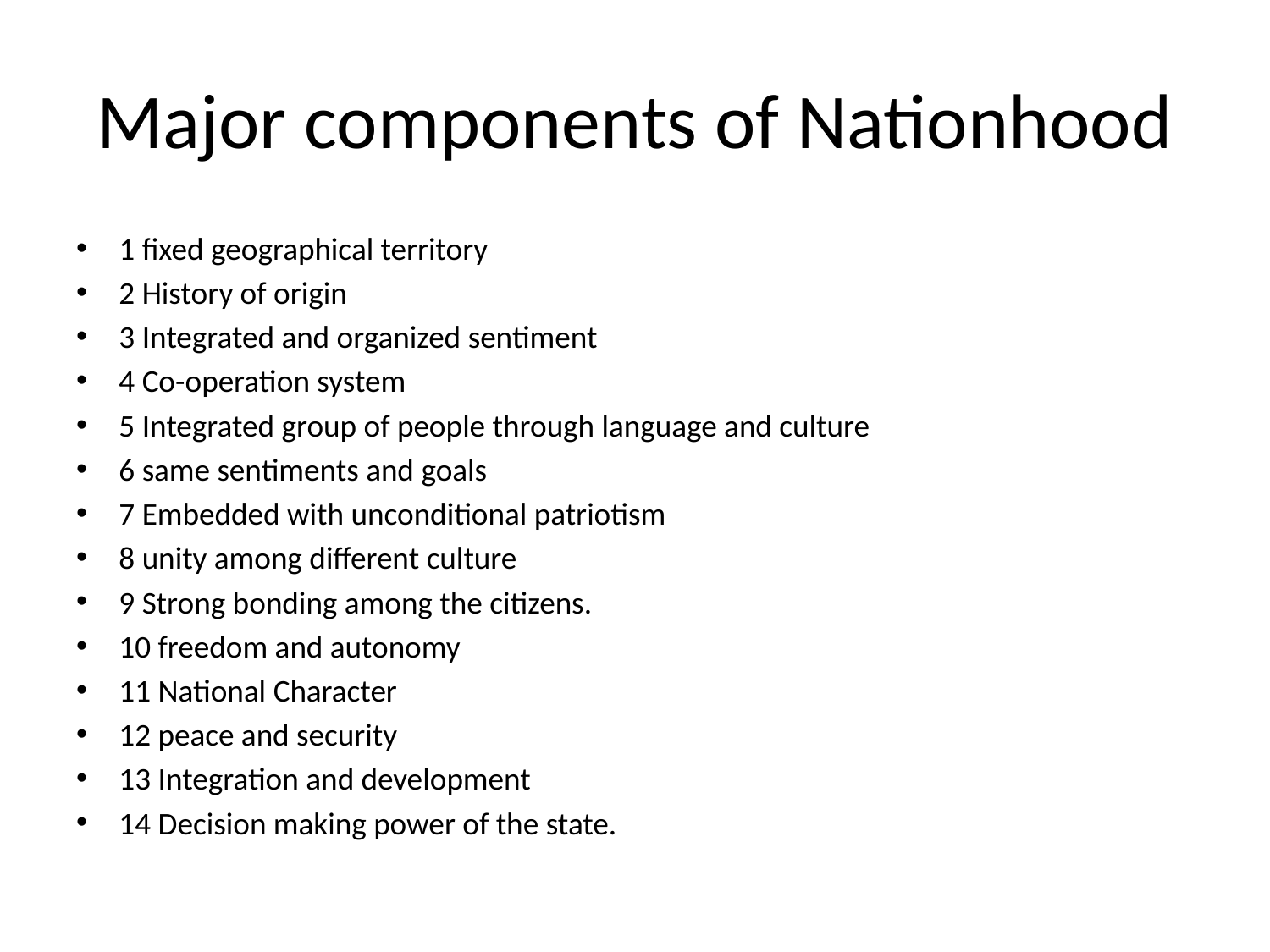

# Major components of Nationhood
1 fixed geographical territory
2 History of origin
3 Integrated and organized sentiment
4 Co-operation system
5 Integrated group of people through language and culture
6 same sentiments and goals
7 Embedded with unconditional patriotism
8 unity among different culture
9 Strong bonding among the citizens.
10 freedom and autonomy
11 National Character
12 peace and security
13 Integration and development
14 Decision making power of the state.